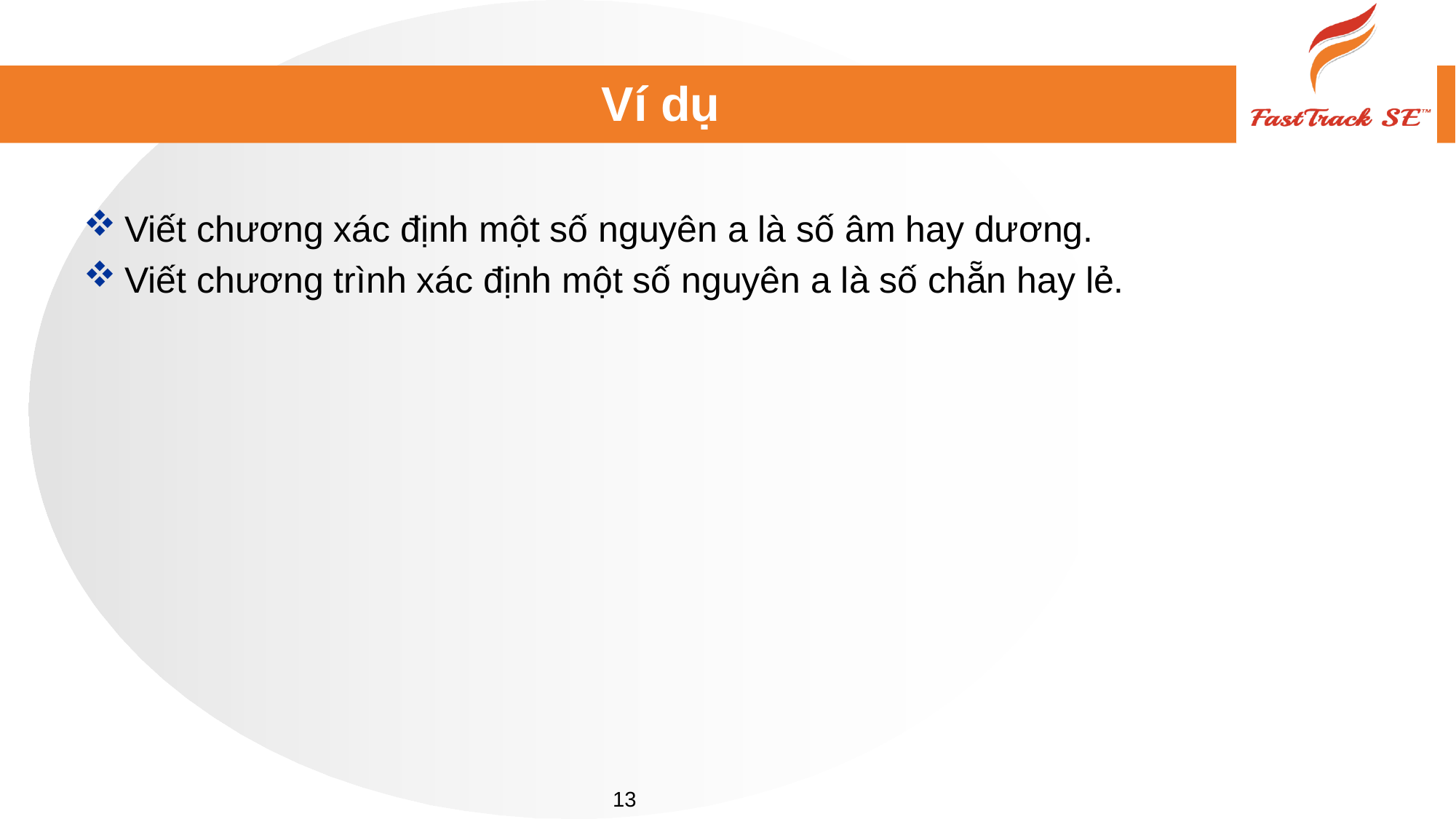

# Ví dụ
Viết chương xác định một số nguyên a là số âm hay dương.
Viết chương trình xác định một số nguyên a là số chẵn hay lẻ.
13